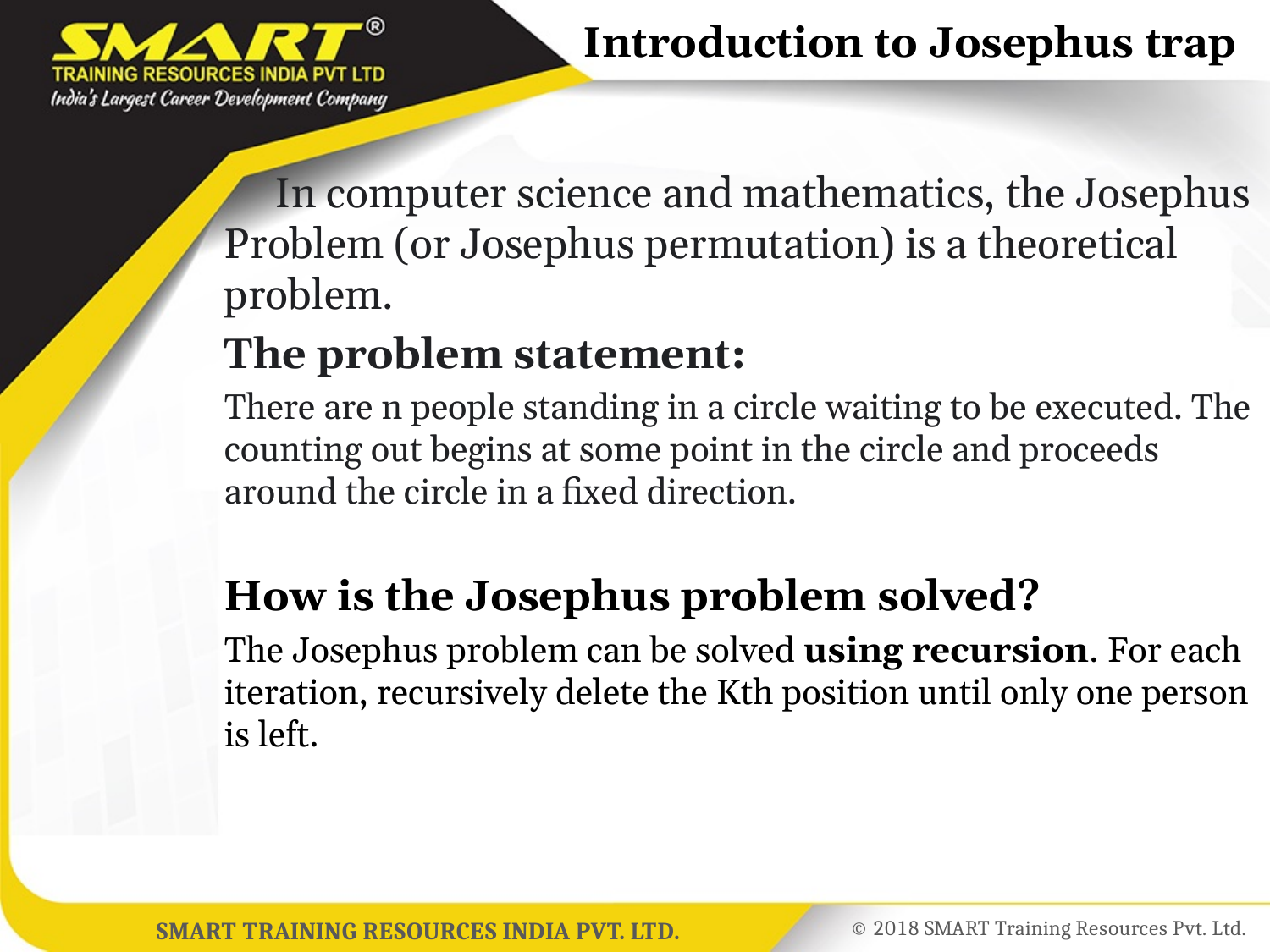

# Introduction to Josephus trap
     In computer science and mathematics, the Josephus Problem (or Josephus permutation) is a theoretical problem.
The problem statement:
There are n people standing in a circle waiting to be executed. The counting out begins at some point in the circle and proceeds around the circle in a fixed direction.

How is the Josephus problem solved?
The Josephus problem can be solved using recursion. For each iteration, recursively delete the Kth position until only one person is left.